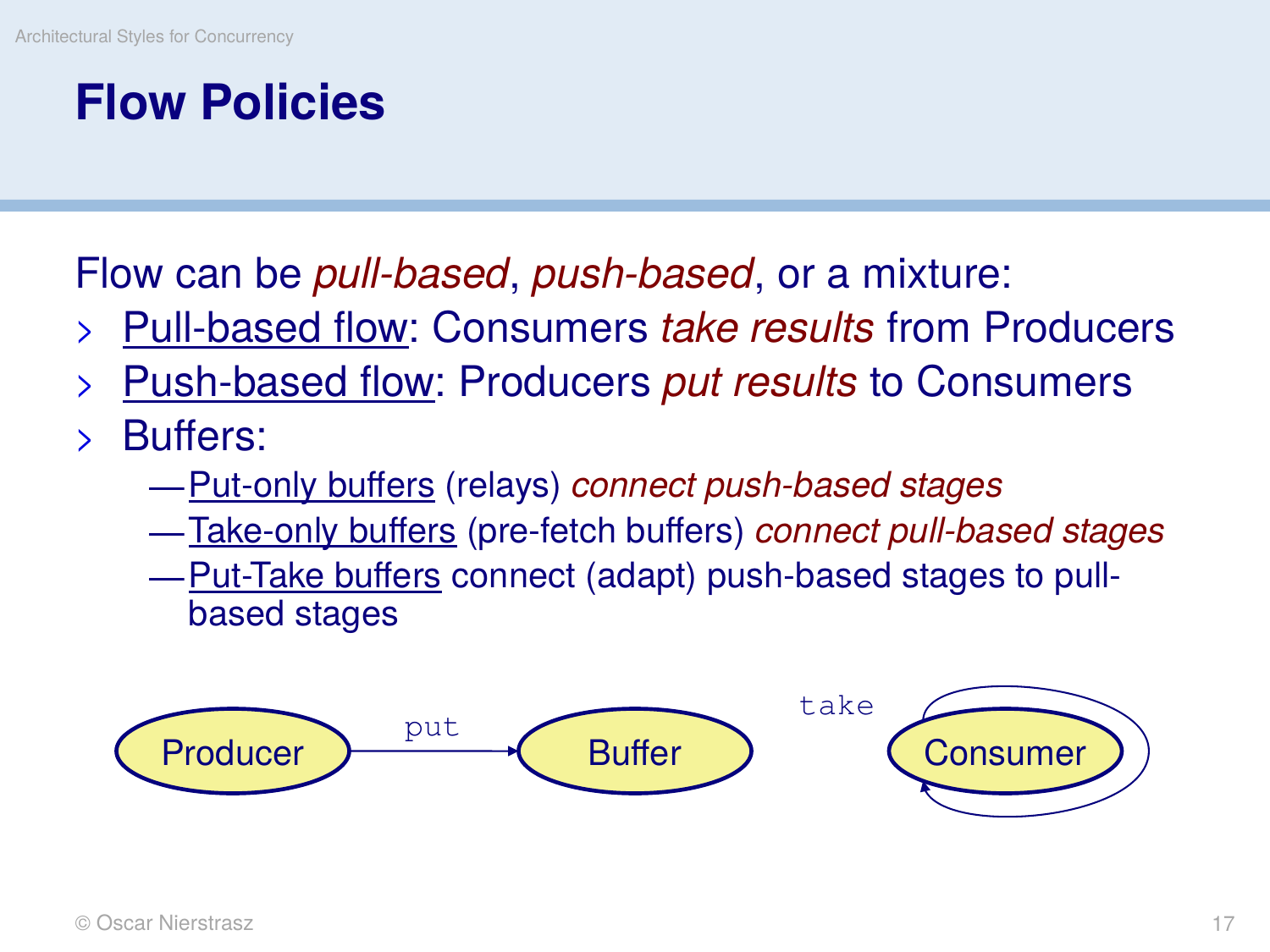

Architectural Styles for Concurrency
# Flow Policies
Flow can be pull-based, push-based, or a mixture:
Pull-based flow: Consumers take results from Producers
Push-based flow: Producers put results to Consumers
Buffers:
Put-only buffers (relays) connect push-based stages
Take-only buffers (pre-fetch buffers) connect pull-based stages
Put-Take buffers connect (adapt) push-based stages to pull-based stages
take
put
Producer
Buffer
Consumer

© Oscar Nierstrasz
17